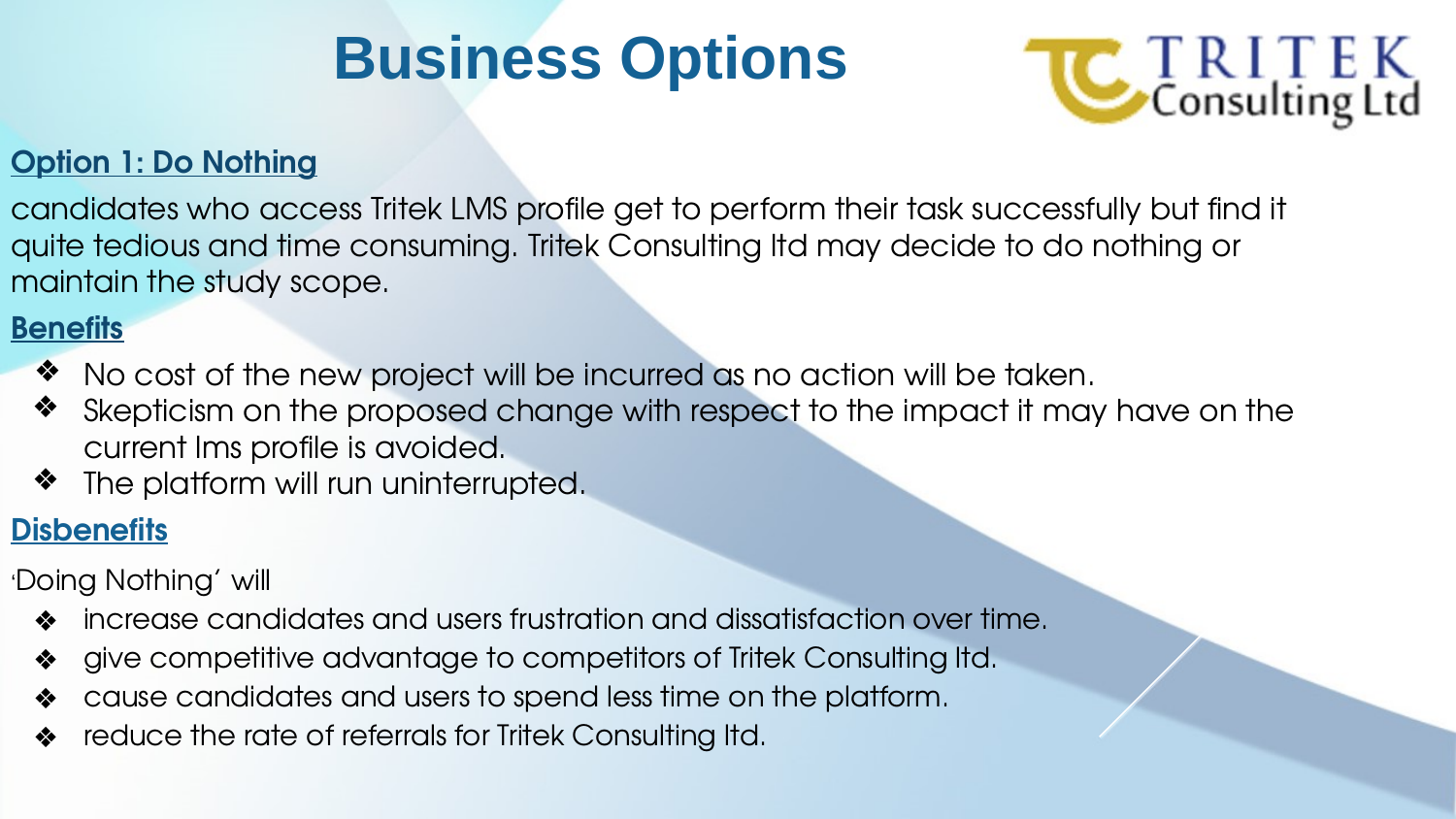

Business Options

Option 1: Do Nothing
candidates who access Tritek LMS profile get to perform their task successfully but find it quite tedious and time consuming. Tritek Consulting ltd may decide to do nothing or maintain the study scope.
Benefits
No cost of the new project will be incurred as no action will be taken.
Skepticism on the proposed change with respect to the impact it may have on the current lms profile is avoided.
The platform will run uninterrupted.
Disbenefits
‘Doing Nothing’ will
increase candidates and users frustration and dissatisfaction over time.
give competitive advantage to competitors of Tritek Consulting ltd.
cause candidates and users to spend less time on the platform.
reduce the rate of referrals for Tritek Consulting ltd.